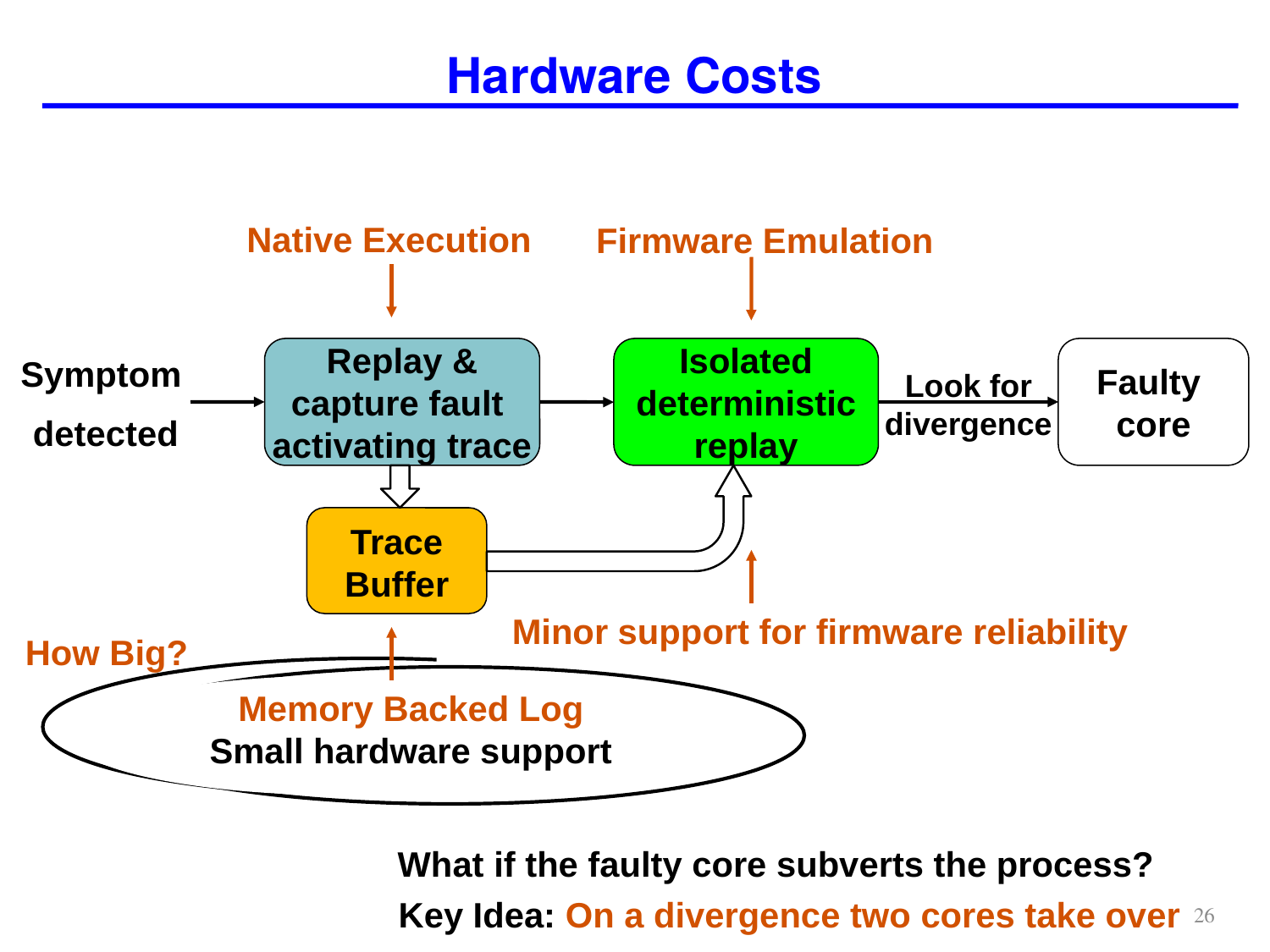

# Hardware Costs
Native Execution
Firmware Emulation
Replay &
capture fault
activating trace
Isolated
deterministic
replay
Faulty
core
Symptom
detected
Look for divergence

Trace Buffer
Minor support for firmware reliability
How Big?

Memory Backed Log
Small hardware support
What if the faulty core subverts the process?
Key Idea: On a divergence two cores take over
26